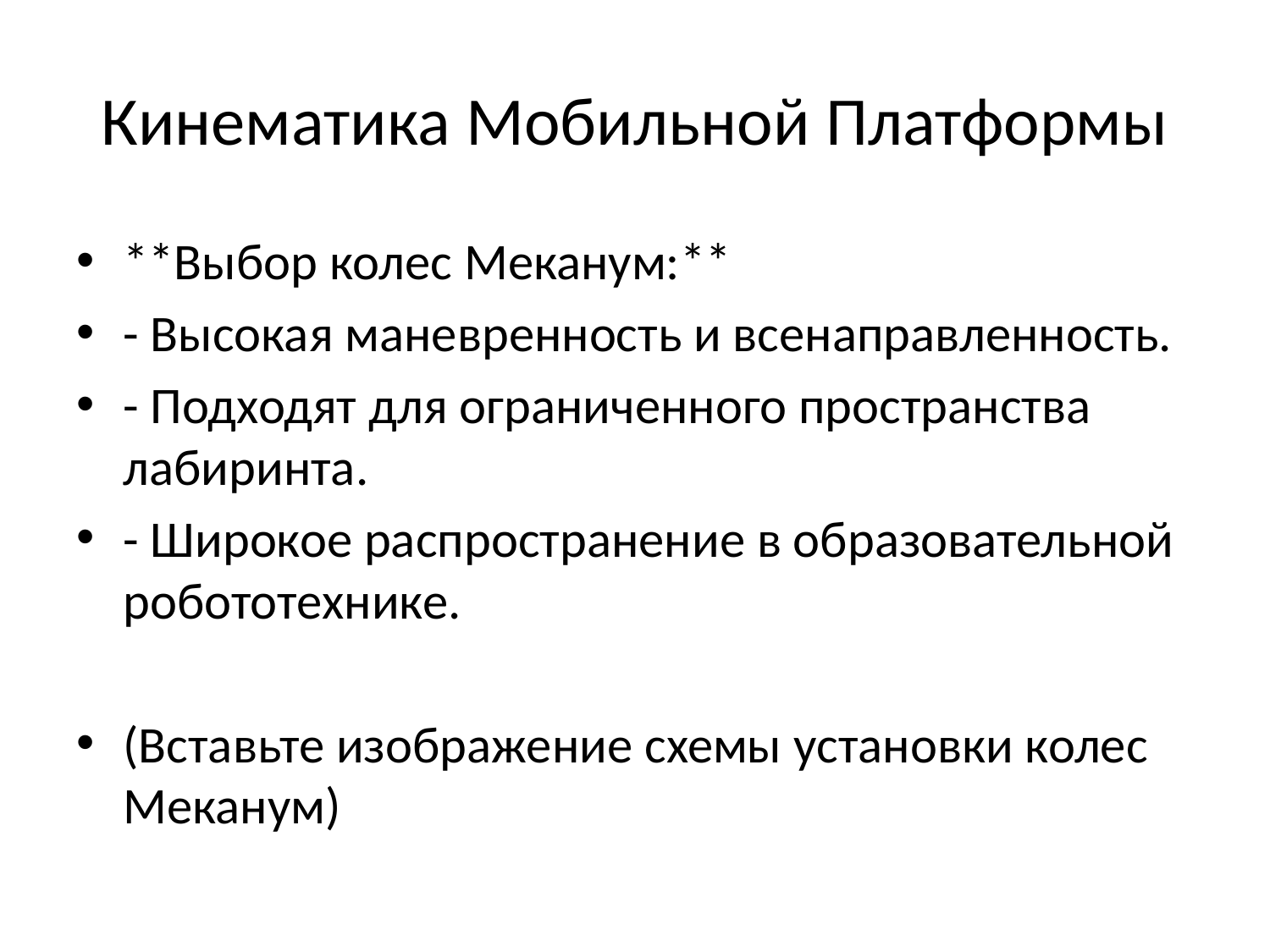

# Кинематика Мобильной Платформы
**Выбор колес Меканум:**
- Высокая маневренность и всенаправленность.
- Подходят для ограниченного пространства лабиринта.
- Широкое распространение в образовательной робототехнике.

(Вставьте изображение схемы установки колес Меканум)